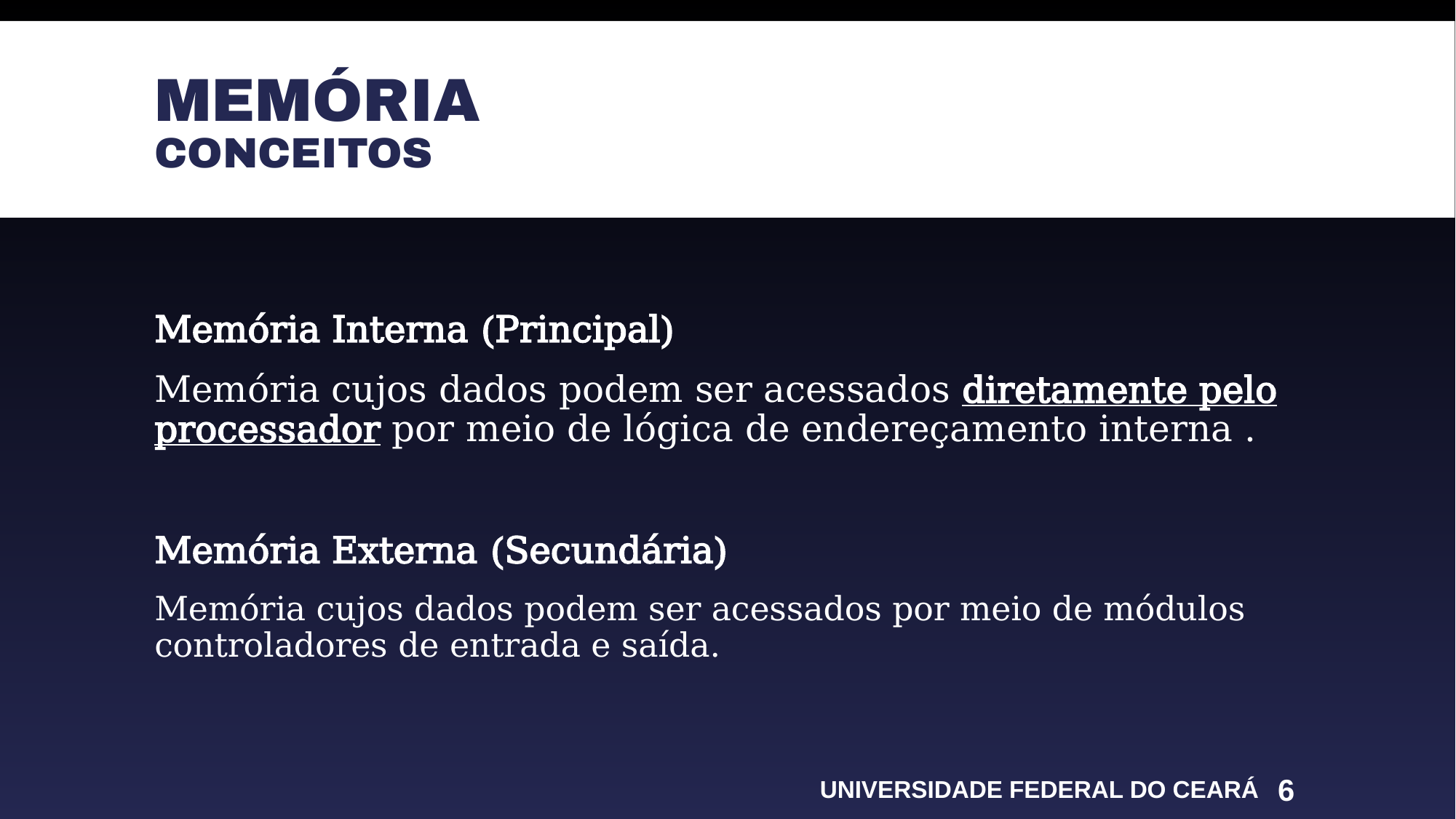

# Memória conceitos

Memória Interna (Principal)
Memória cujos dados podem ser acessados diretamente pelo processador por meio de lógica de endereçamento interna .

Memória Externa (Secundária)
Memória cujos dados podem ser acessados por meio de módulos controladores de entrada e saída.
UNIVERSIDADE FEDERAL DO CEARÁ
6